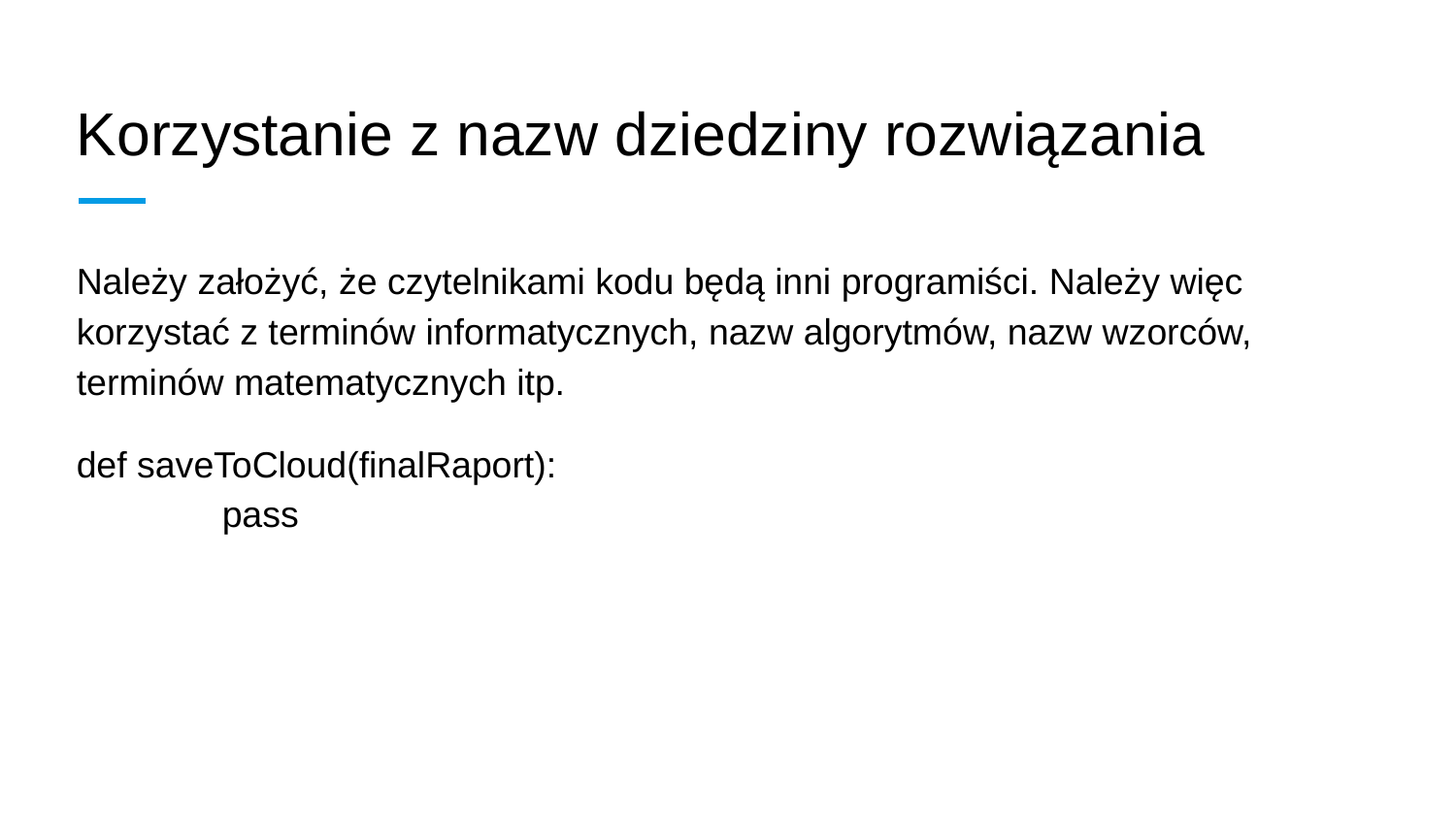

# Korzystanie z nazw dziedziny rozwiązania
Należy założyć, że czytelnikami kodu będą inni programiści. Należy więc korzystać z terminów informatycznych, nazw algorytmów, nazw wzorców, terminów matematycznych itp.
def saveToCloud(finalRaport):
	pass